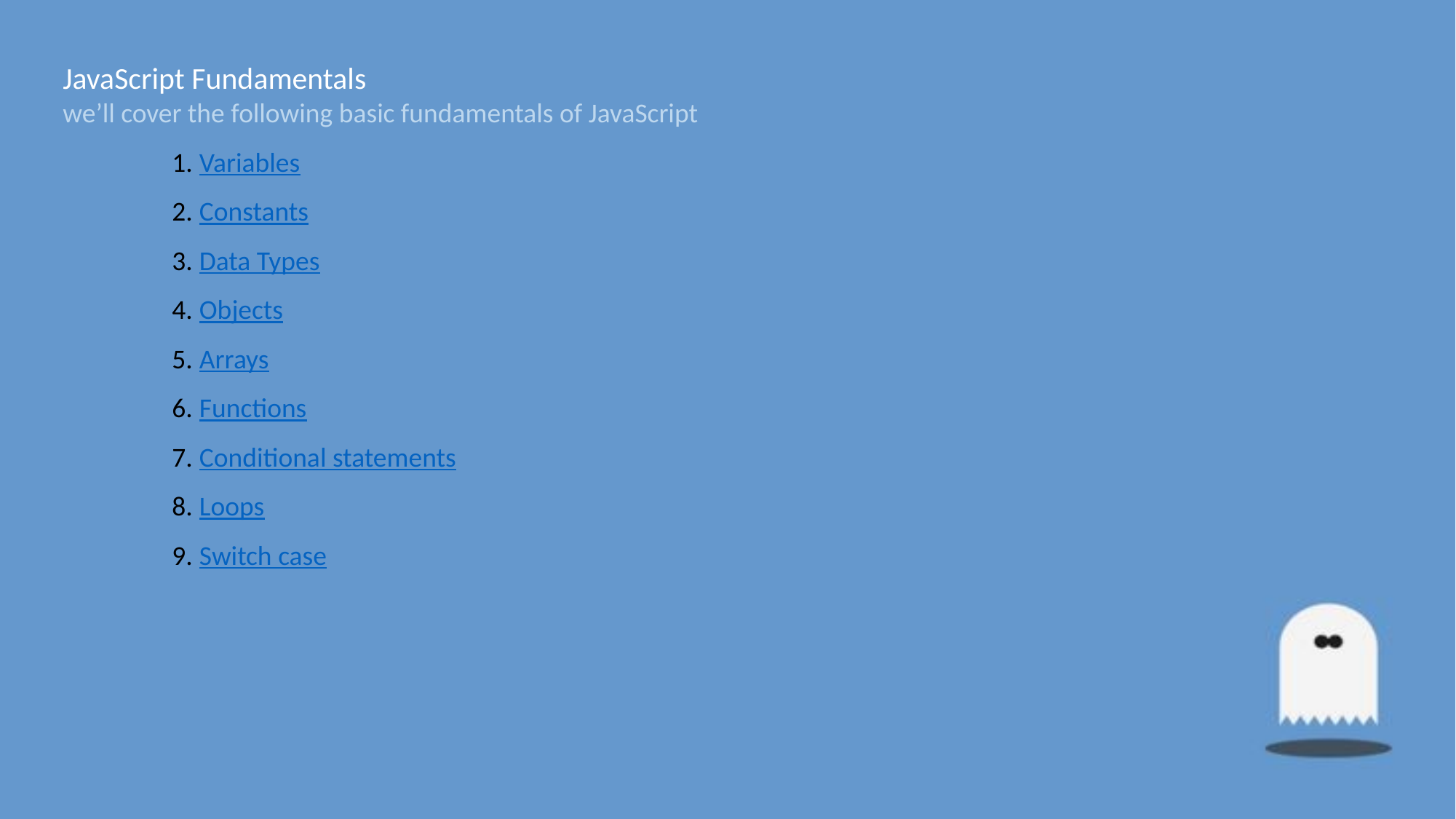

JavaScript Fundamentals
we’ll cover the following basic fundamentals of JavaScript
Variables
Constants
Data Types
Objects
Arrays
Functions
Conditional statements
Loops
Switch case